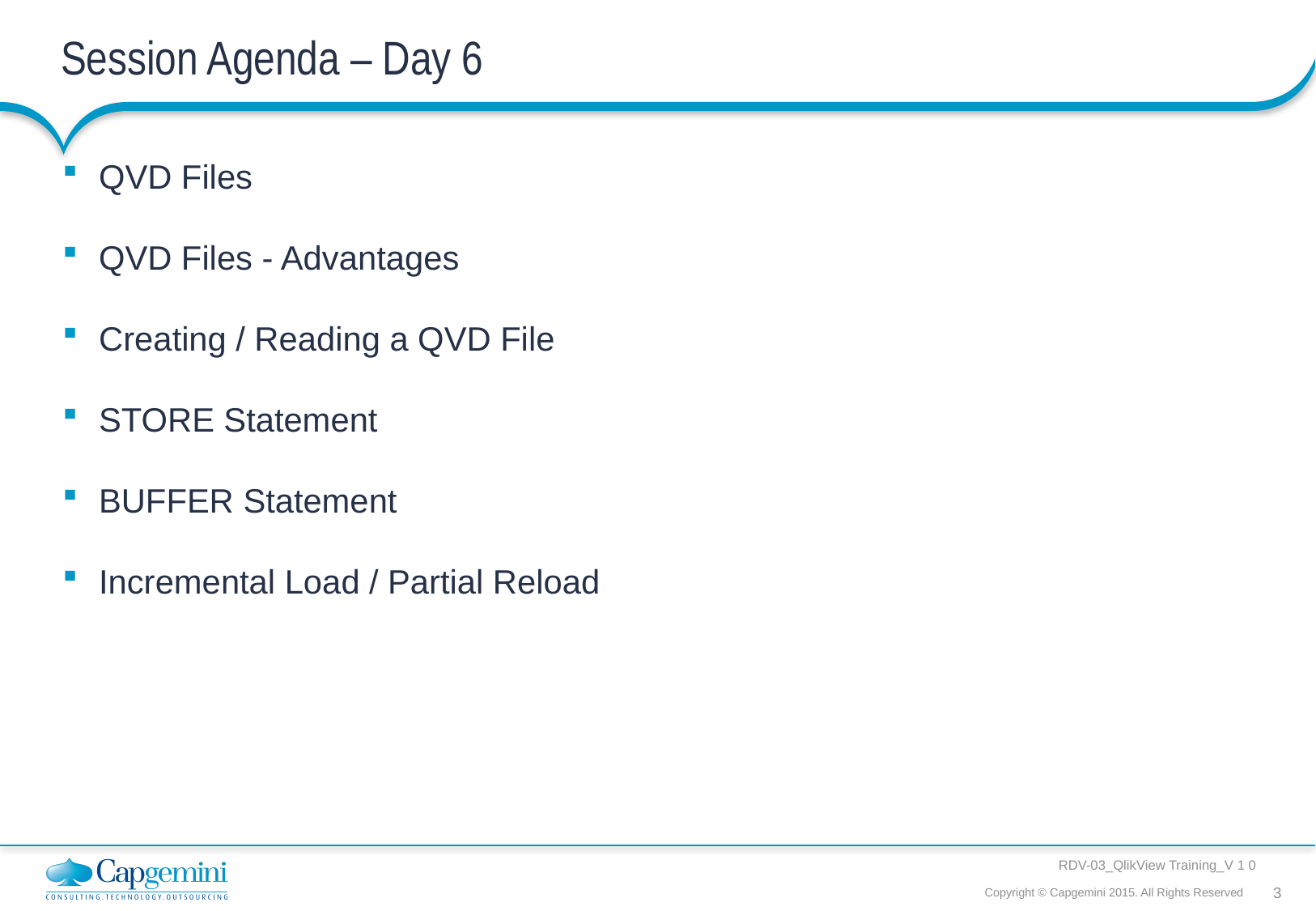

# Session Agenda – Day 6
QVD Files
QVD Files - Advantages
Creating / Reading a QVD File
STORE Statement
BUFFER Statement
Incremental Load / Partial Reload